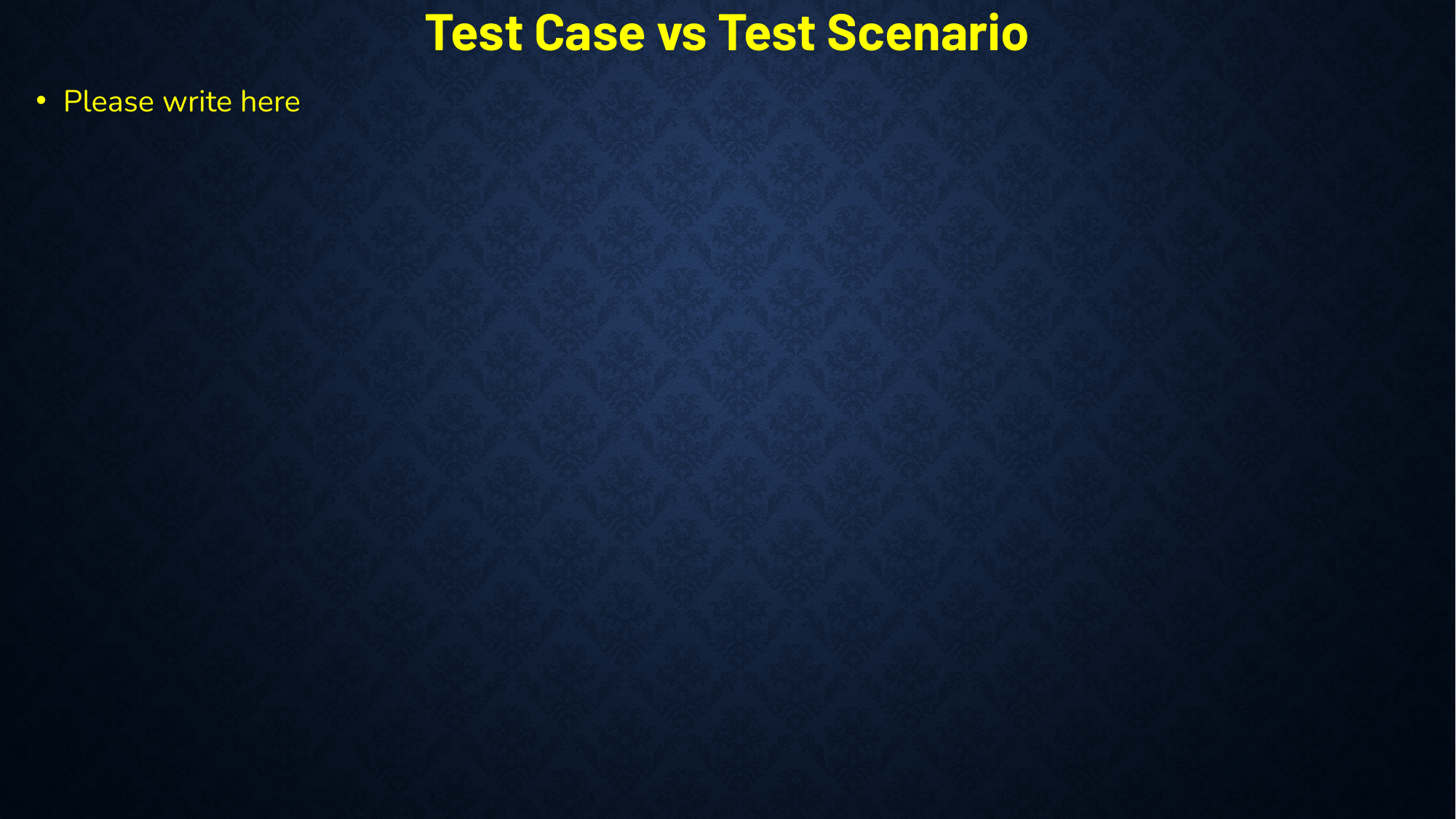

# Test Case vs Test Scenario
Please write here